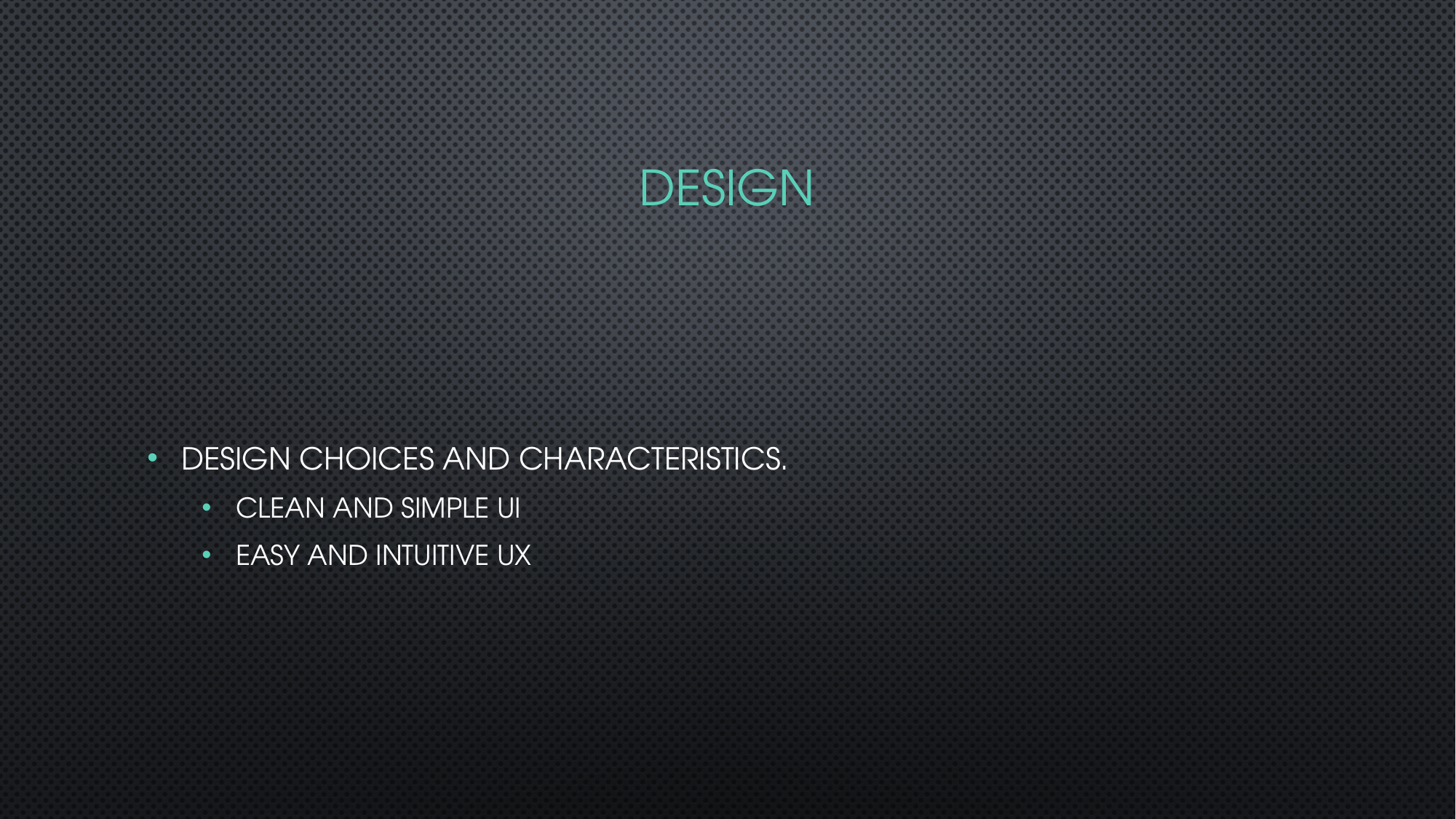

# Design
Design choices and characteristics.
Clean and Simple UI
Easy and Intuitive UX